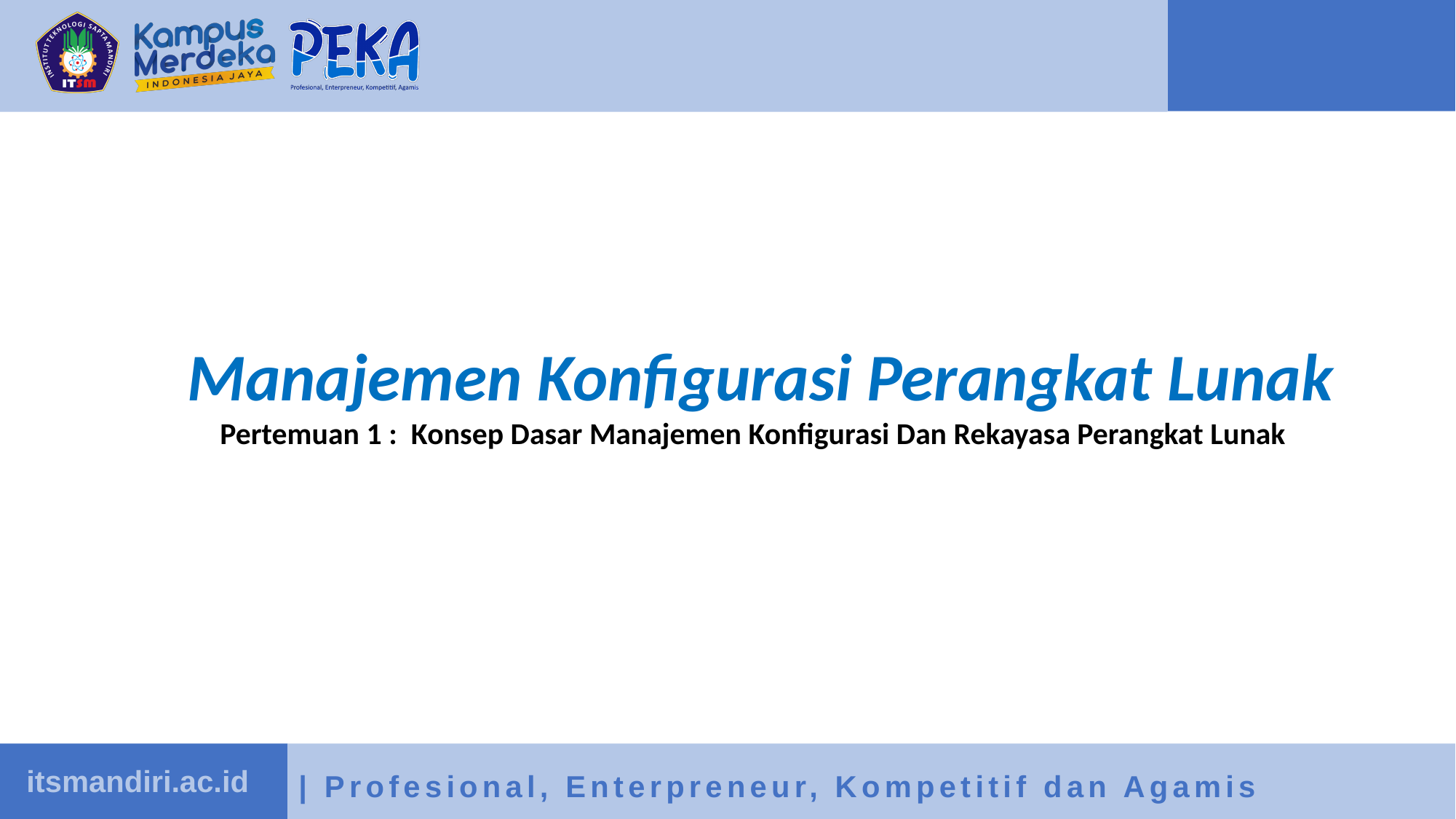

Manajemen Konfigurasi Perangkat Lunak
Pertemuan 1 :  Konsep Dasar Manajemen Konfigurasi Dan Rekayasa Perangkat Lunak